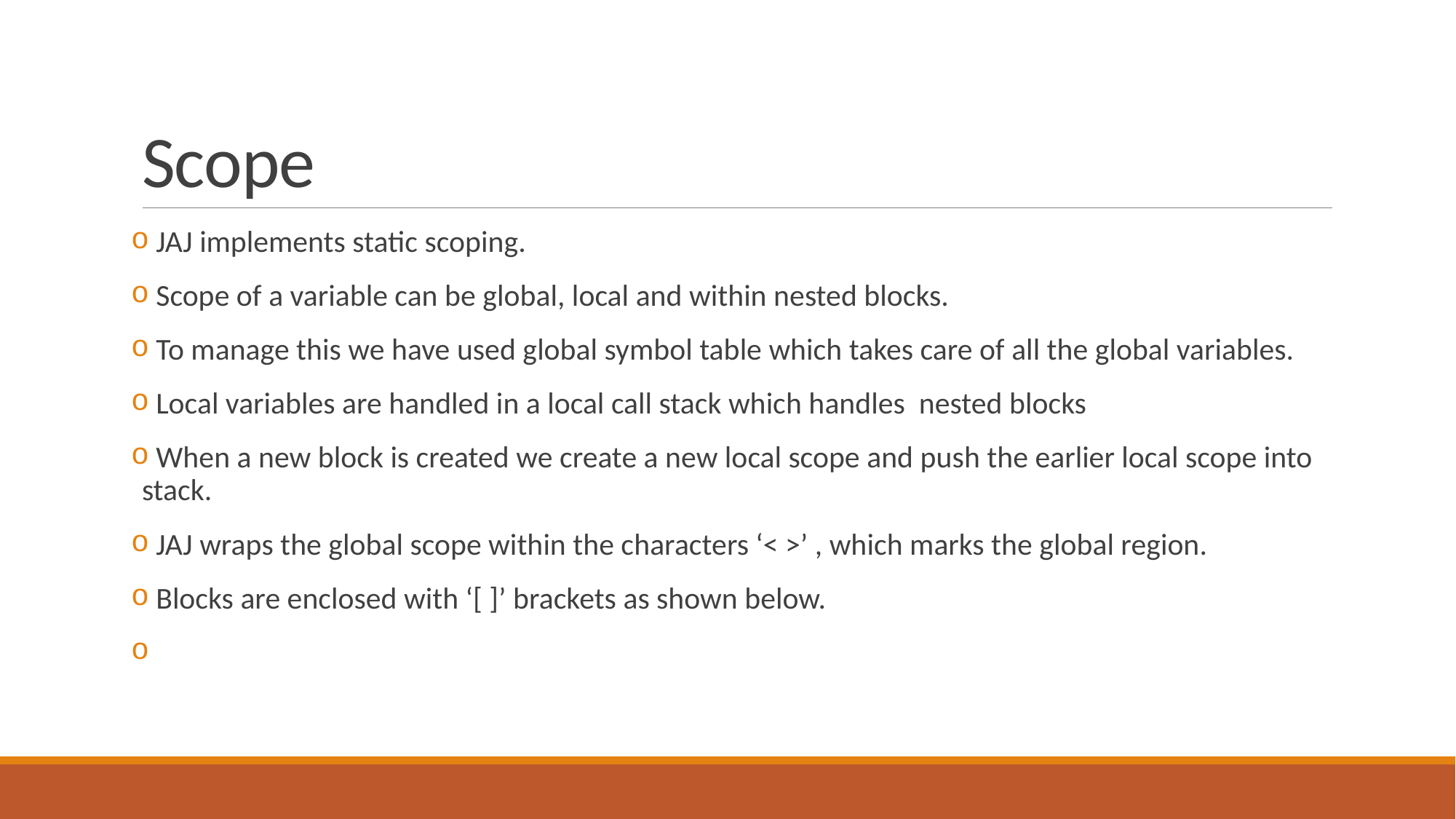

# Scope
 JAJ implements static scoping.
 Scope of a variable can be global, local and within nested blocks.
 To manage this we have used global symbol table which takes care of all the global variables.
 Local variables are handled in a local call stack which handles  nested blocks
 When a new block is created we create a new local scope and push the earlier local scope into stack.
 JAJ wraps the global scope within the characters ‘< >’ , which marks the global region.
 Blocks are enclosed with ‘[ ]’ brackets as shown below.